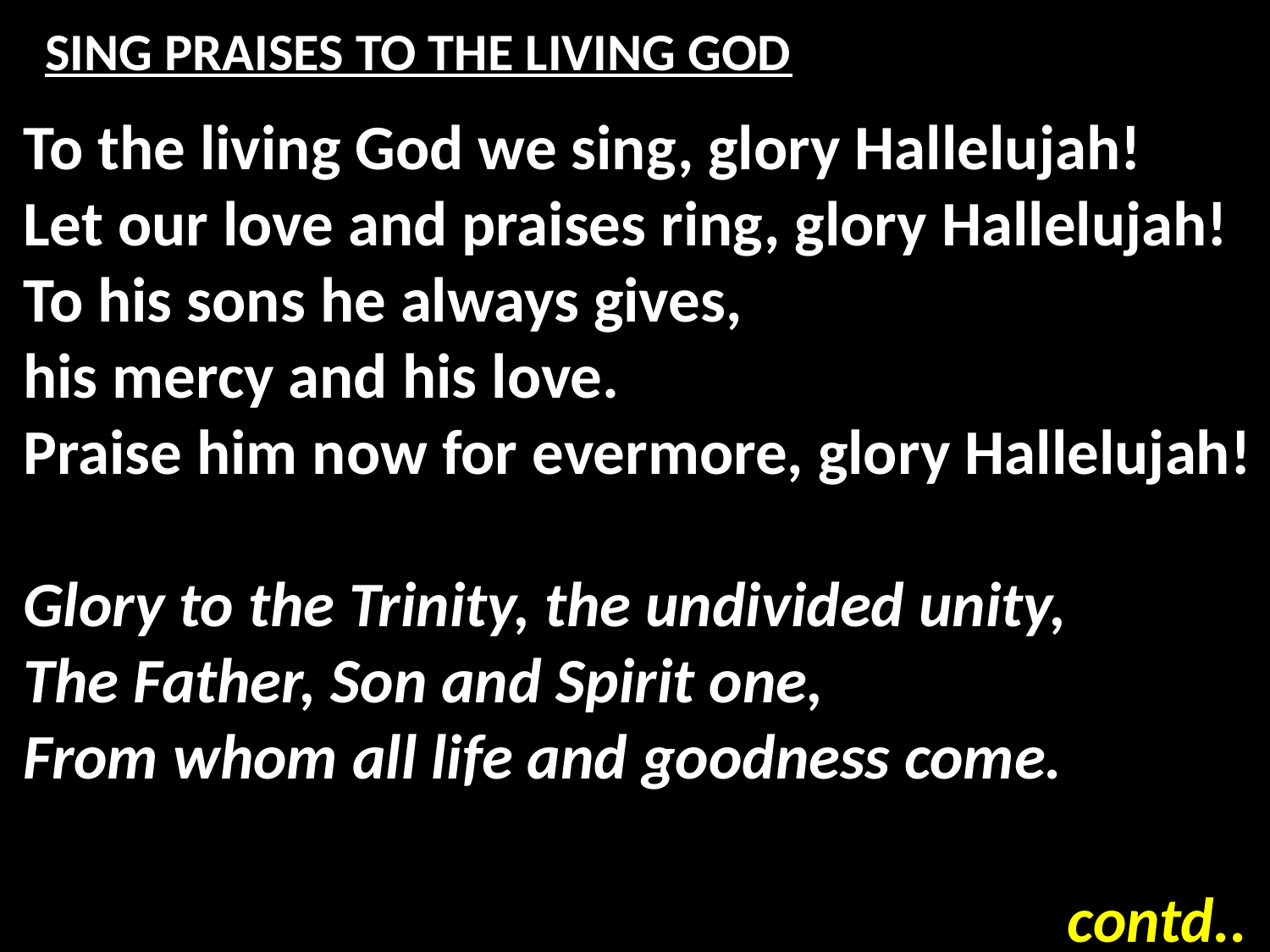

# SING PRAISES TO THE LIVING GOD
To the living God we sing, glory Hallelujah!
Let our love and praises ring, glory Hallelujah!
To his sons he always gives,
his mercy and his love.
Praise him now for evermore, glory Hallelujah!

Glory to the Trinity, the undivided unity,
The Father, Son and Spirit one,
From whom all life and goodness come.
contd..